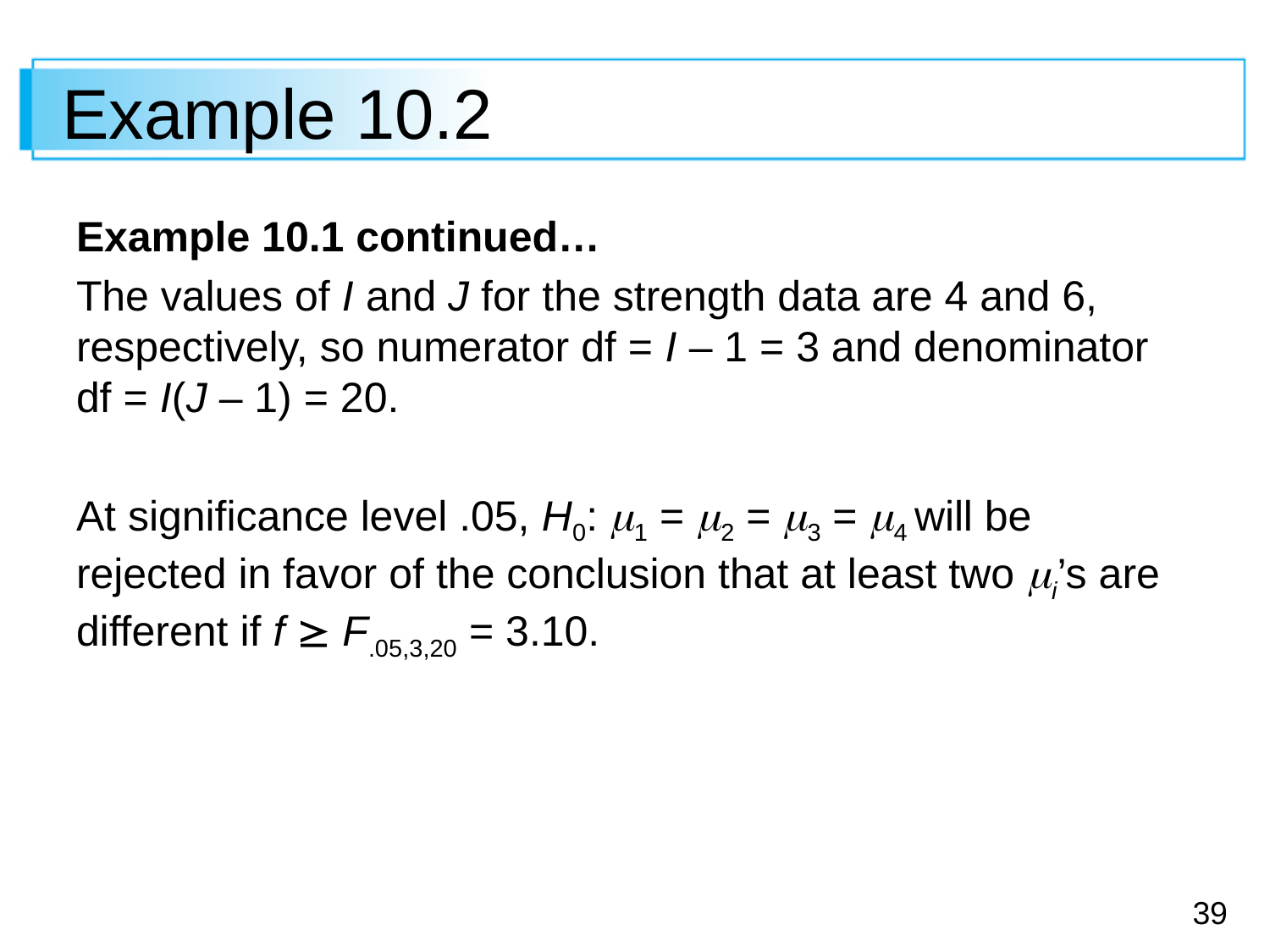

# Example 10.2
Example 10.1 continued…
The values of I and J for the strength data are 4 and 6, respectively, so numerator df = I – 1 = 3 and denominator df = I(J – 1) = 20.

At significance level .05, H0: μ1 = μ2 = μ3 = μ4 will be rejected in favor of the conclusion that at least two μi’s are
different if f ≥ F.05,3,20 = 3.10.